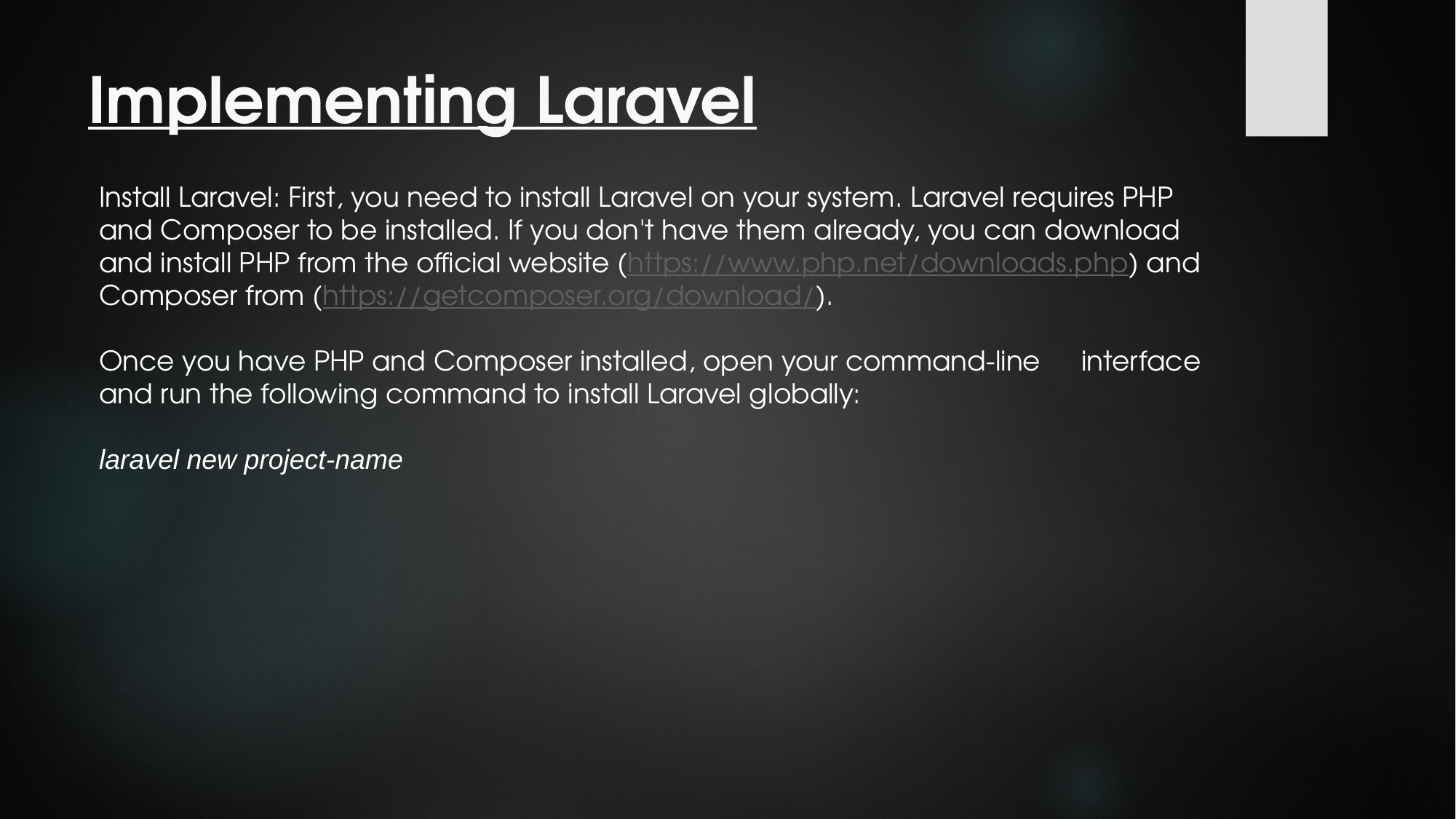

# Implementing Laravel
Install Laravel: First, you need to install Laravel on your system. Laravel requires PHP and Composer to be installed. If you don't have them already, you can download and install PHP from the official website (https://www.php.net/downloads.php) and Composer from (https://getcomposer.org/download/).

Once you have PHP and Composer installed, open your command-line 	interface and run the following command to install Laravel globally:

laravel new project-name